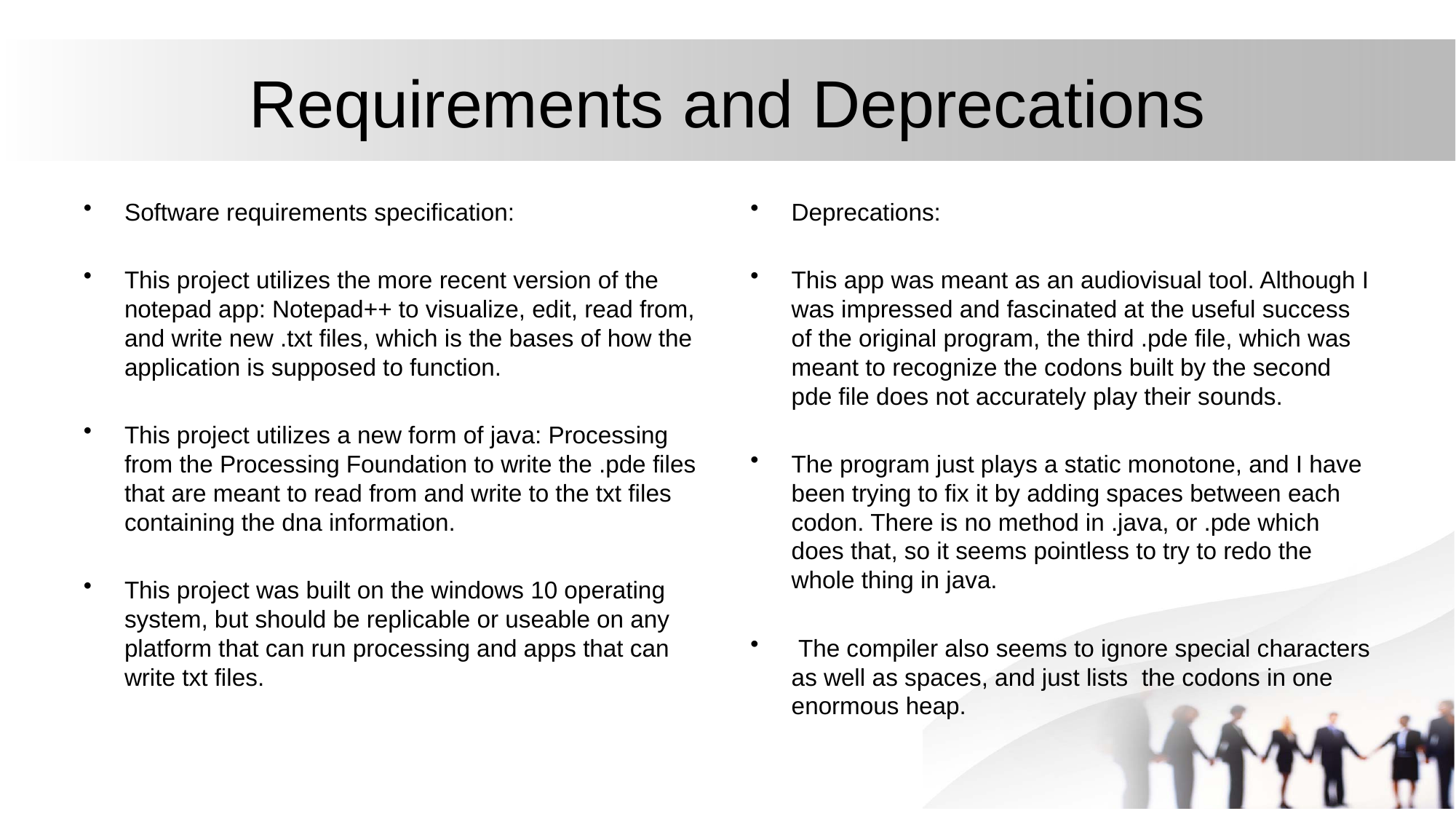

# Requirements and Deprecations
Software requirements specification:

This project utilizes the more recent version of the notepad app: Notepad++ to visualize, edit, read from, and write new .txt files, which is the bases of how the application is supposed to function.

This project utilizes a new form of java: Processing from the Processing Foundation to write the .pde files that are meant to read from and write to the txt files containing the dna information.

This project was built on the windows 10 operating system, but should be replicable or useable on any platform that can run processing and apps that can write txt files.
Deprecations:

This app was meant as an audiovisual tool. Although I was impressed and fascinated at the useful success of the original program, the third .pde file, which was meant to recognize the codons built by the second pde file does not accurately play their sounds.

The program just plays a static monotone, and I have been trying to fix it by adding spaces between each codon. There is no method in .java, or .pde which does that, so it seems pointless to try to redo the whole thing in java.

 The compiler also seems to ignore special characters as well as spaces, and just lists  the codons in one enormous heap.